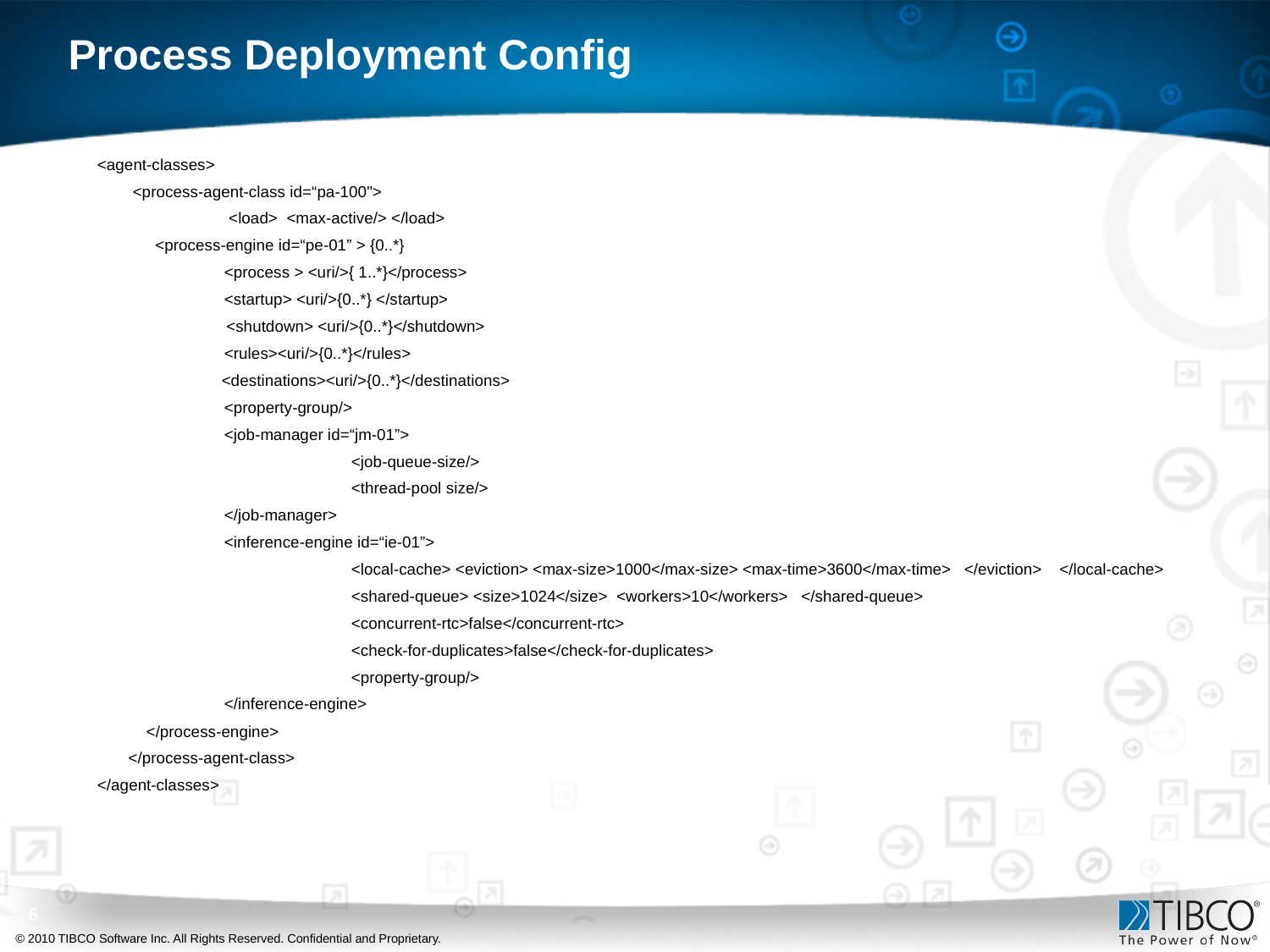

# Process Deployment Config
<agent-classes>
        <process-agent-class id=“pa-100">
           	 <load>  <max-active/> </load>
             <process-engine id=“pe-01” > {0..*}
	<process > <uri/>{ 1..*}</process>
	<startup> <uri/>{0..*} </startup>
                             <shutdown> <uri/>{0..*}</shutdown>
            	<rules><uri/>{0..*}</rules>
                            <destinations><uri/>{0..*}</destinations>
	<property-group/>
	<job-manager id=“jm-01”>
                          		<job-queue-size/>
                        		<thread-pool size/>
            	</job-manager>
	<inference-engine id=“ie-01”>
            		<local-cache> <eviction> <max-size>1000</max-size> <max-time>3600</max-time>   </eviction>    </local-cache>
           	 	<shared-queue> <size>1024</size>  <workers>10</workers>   </shared-queue>
           	 	<concurrent-rtc>false</concurrent-rtc>
            		<check-for-duplicates>false</check-for-duplicates>
		<property-group/>
            	</inference-engine>
           </process-engine>
       </process-agent-class>
</agent-classes>